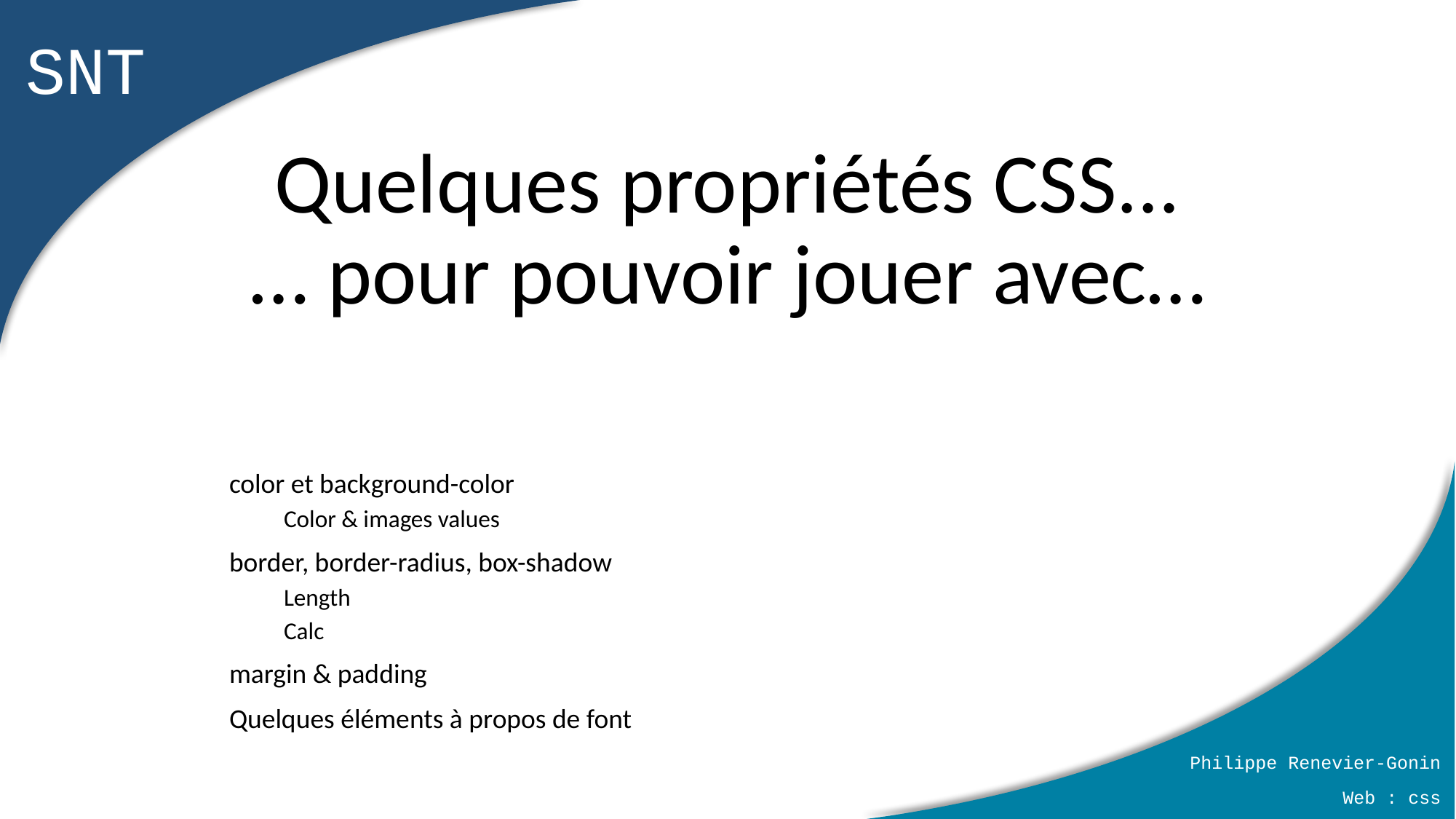

# Quelques propriétés CSS... … pour pouvoir jouer avec…
color et background-color
Color & images values
border, border-radius, box-shadow
Length
Calc
margin & padding
Quelques éléments à propos de font